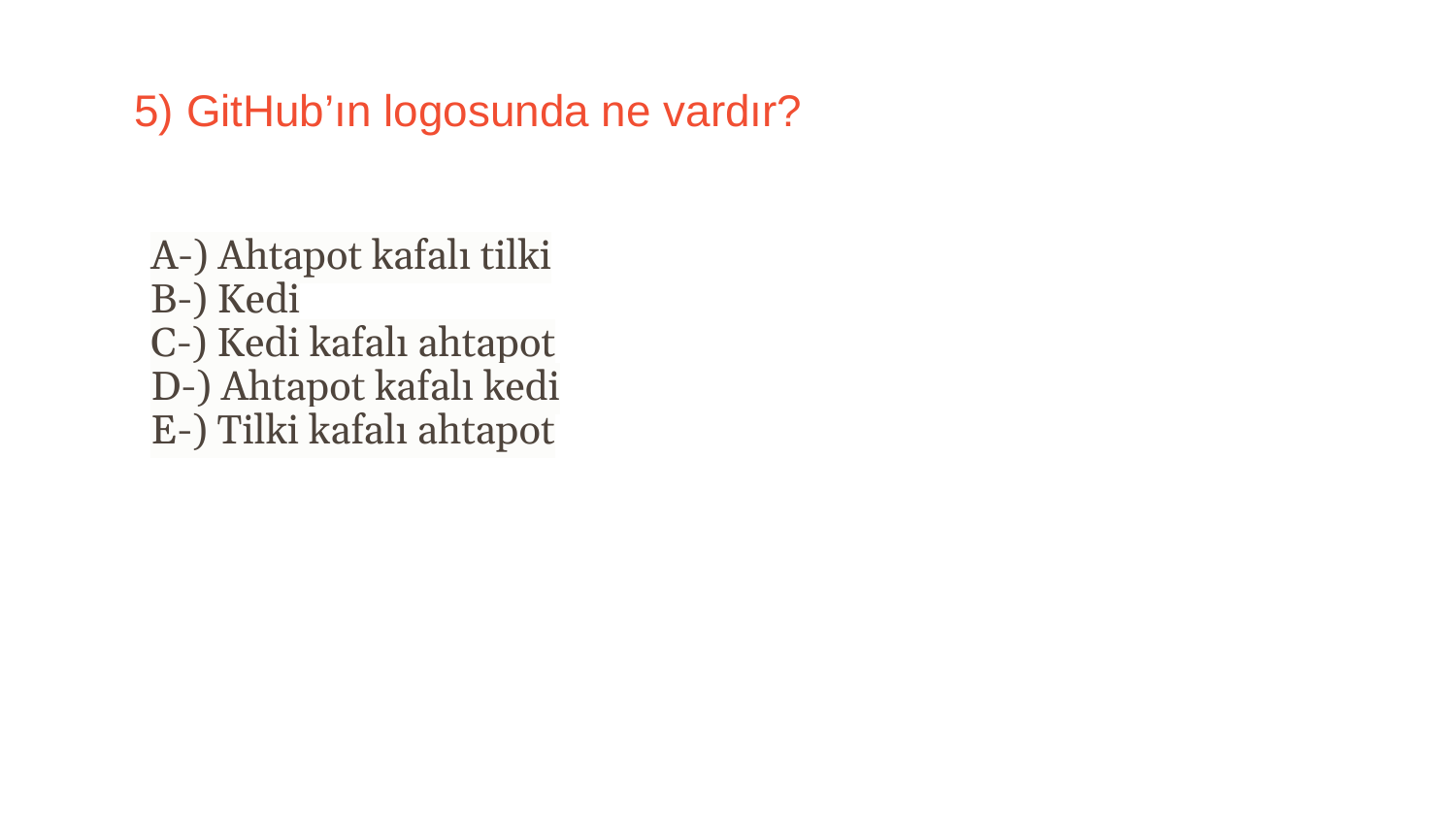

5) GitHub’ın logosunda ne vardır?
A-) Ahtapot kafalı tilki
B-) Kedi
C-) Kedi kafalı ahtapot
D-) Ahtapot kafalı kedi
E-) Tilki kafalı ahtapot